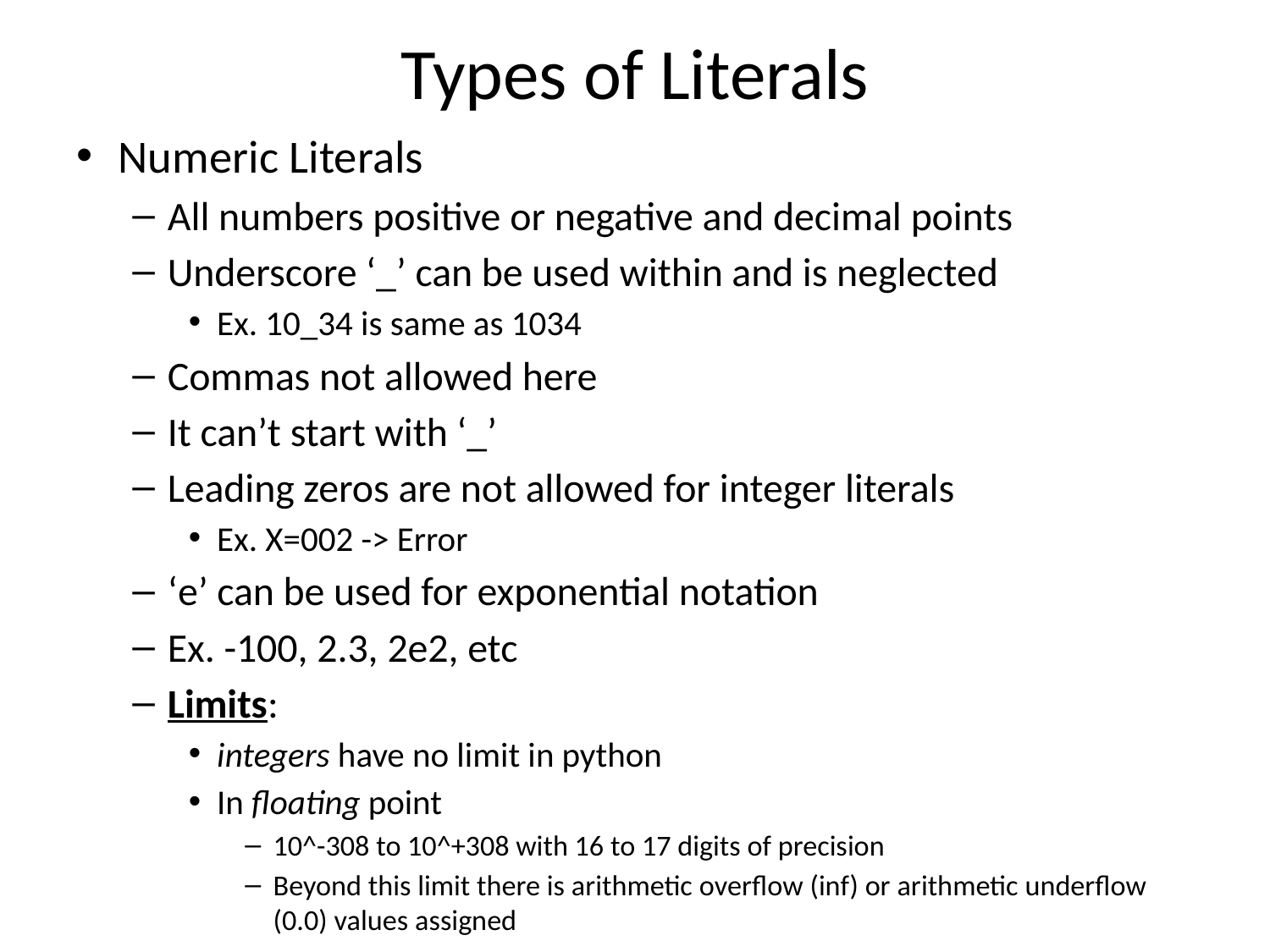

# Types of Literals
Numeric Literals
All numbers positive or negative and decimal points
Underscore ‘_’ can be used within and is neglected
Ex. 10_34 is same as 1034
Commas not allowed here
It can’t start with ‘_’
Leading zeros are not allowed for integer literals
Ex. X=002 -> Error
‘e’ can be used for exponential notation
Ex. -100, 2.3, 2e2, etc
Limits:
integers have no limit in python
In floating point
10^-308 to 10^+308 with 16 to 17 digits of precision
Beyond this limit there is arithmetic overflow (inf) or arithmetic underflow (0.0) values assigned